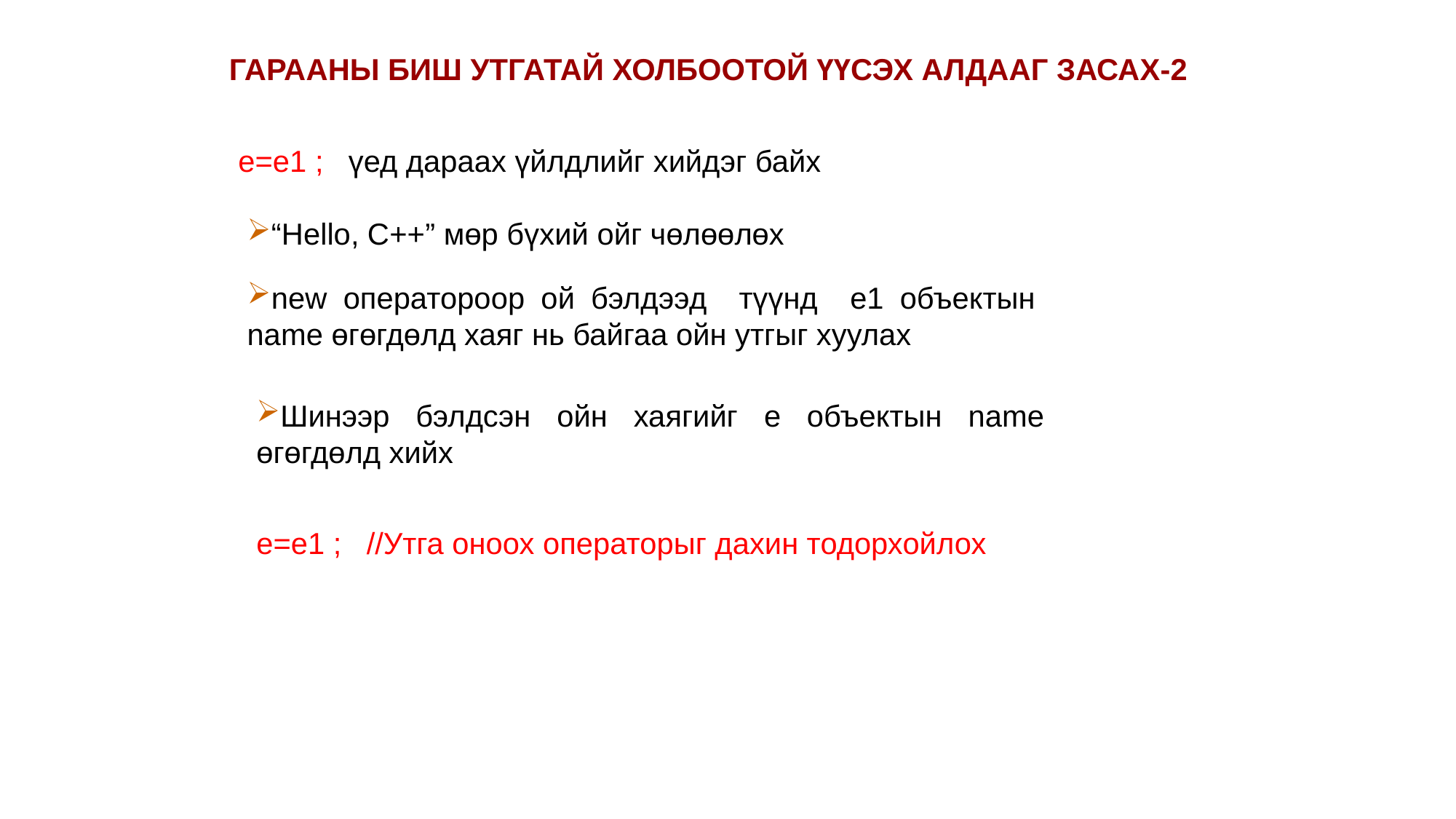

ГАРААНЫ БИШ УТГАТАЙ ХОЛБООТОЙ ҮҮСЭХ АЛДААГ ЗАСАХ-2
e=e1 ;   үед дараах үйлдлийг хийдэг байх
“Hello, C++” мөр бүхий ойг чөлөөлөх
new оператороор ой бэлдээд  түүнд  e1 объектын name өгөгдөлд хаяг нь байгаа ойн утгыг хуулах
Шинээр бэлдсэн ойн хаягийг e объектын name өгөгдөлд хийх
e=e1 ;   //Утга оноох операторыг дахин тодорхойлох